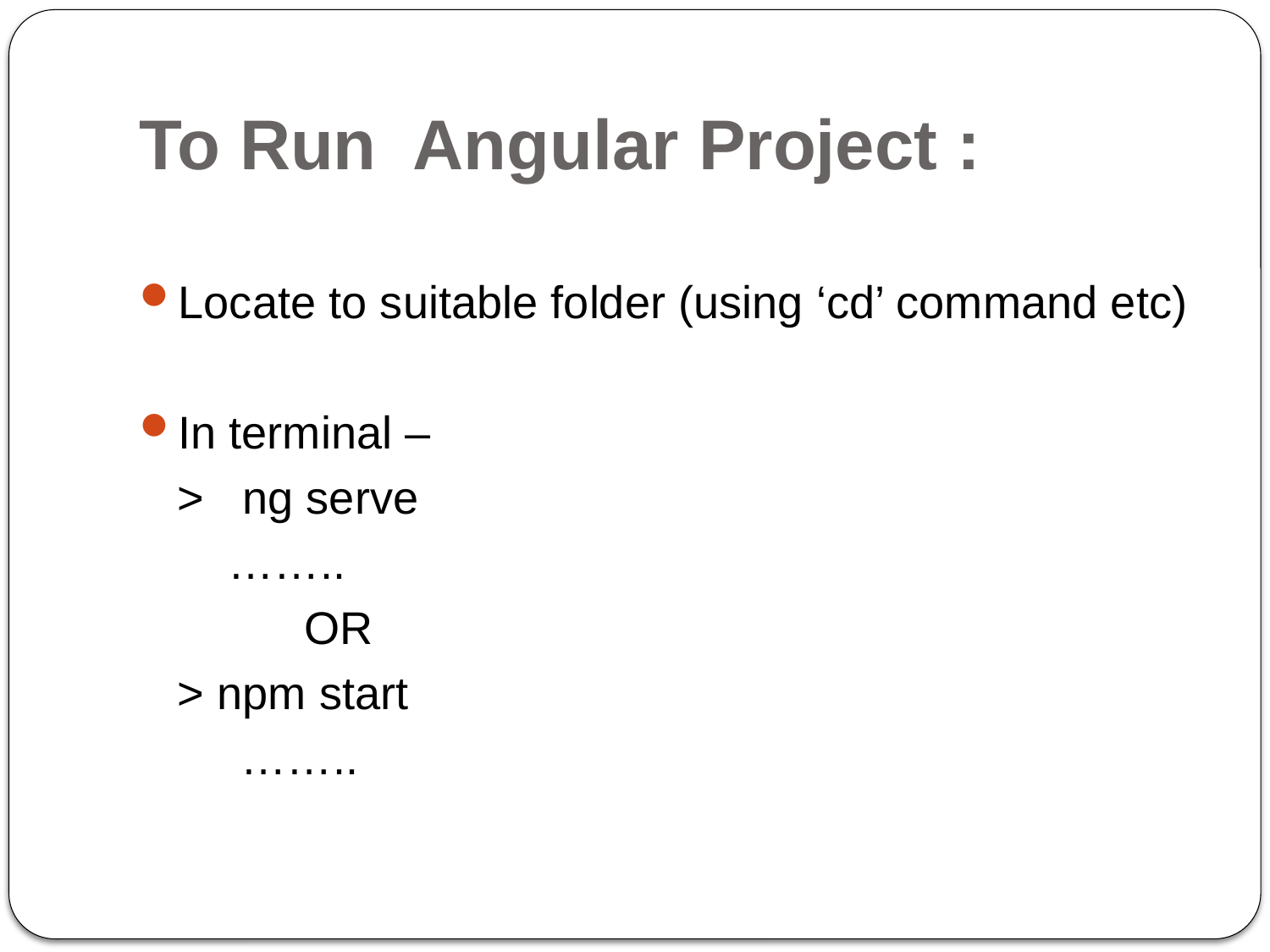

# To Run  Angular Project :

Locate to suitable folder (using ‘cd’ command etc)

In terminal –
   >   ng serve
	    ……..
		OR
   > npm start
        ……..